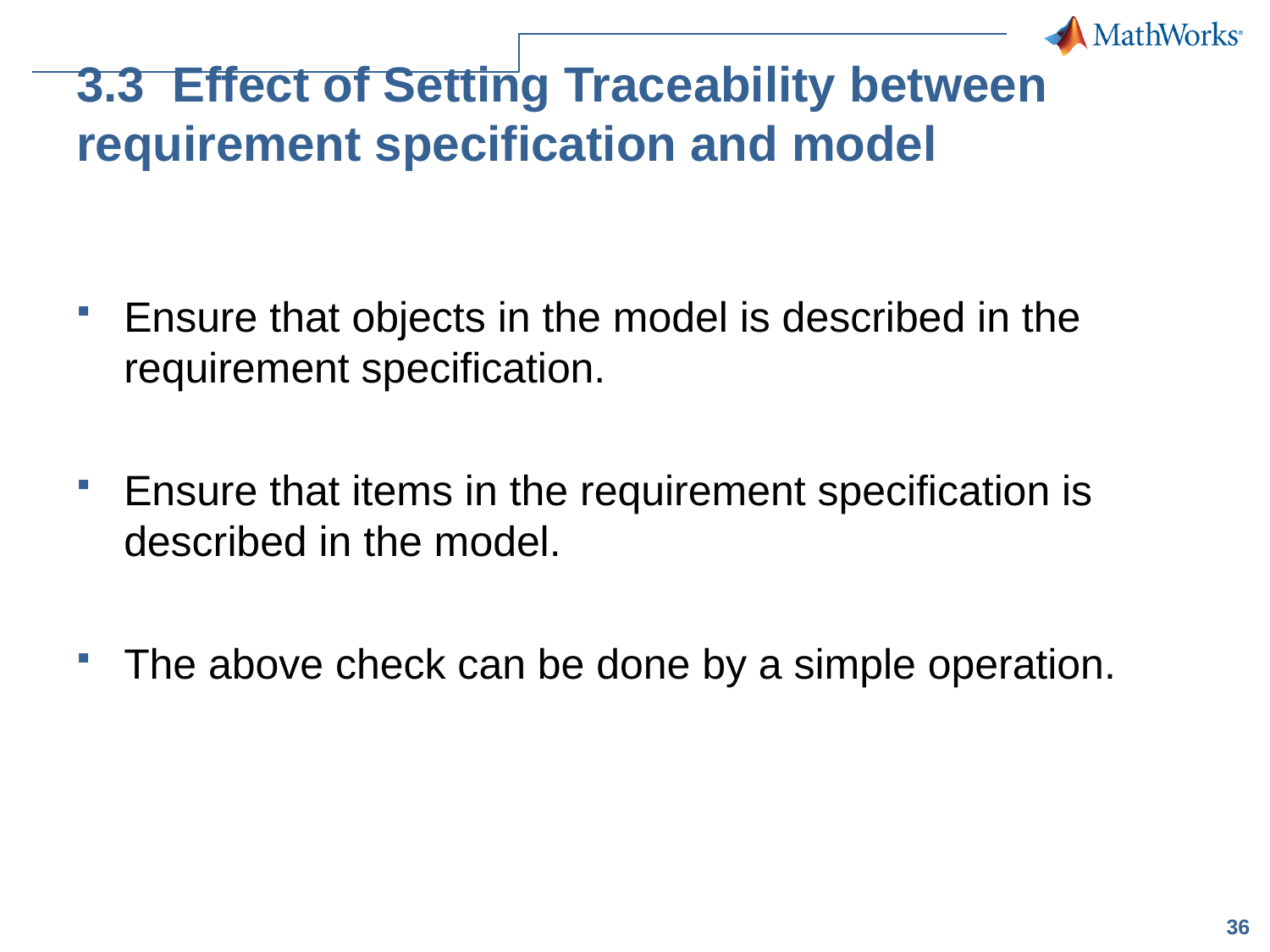

# 3.3  Effect of Setting Traceability between requirement specification and model

Ensure that objects in the model is described in the requirement specification.

Ensure that items in the requirement specification is described in the model.

The above check can be done by a simple operation.